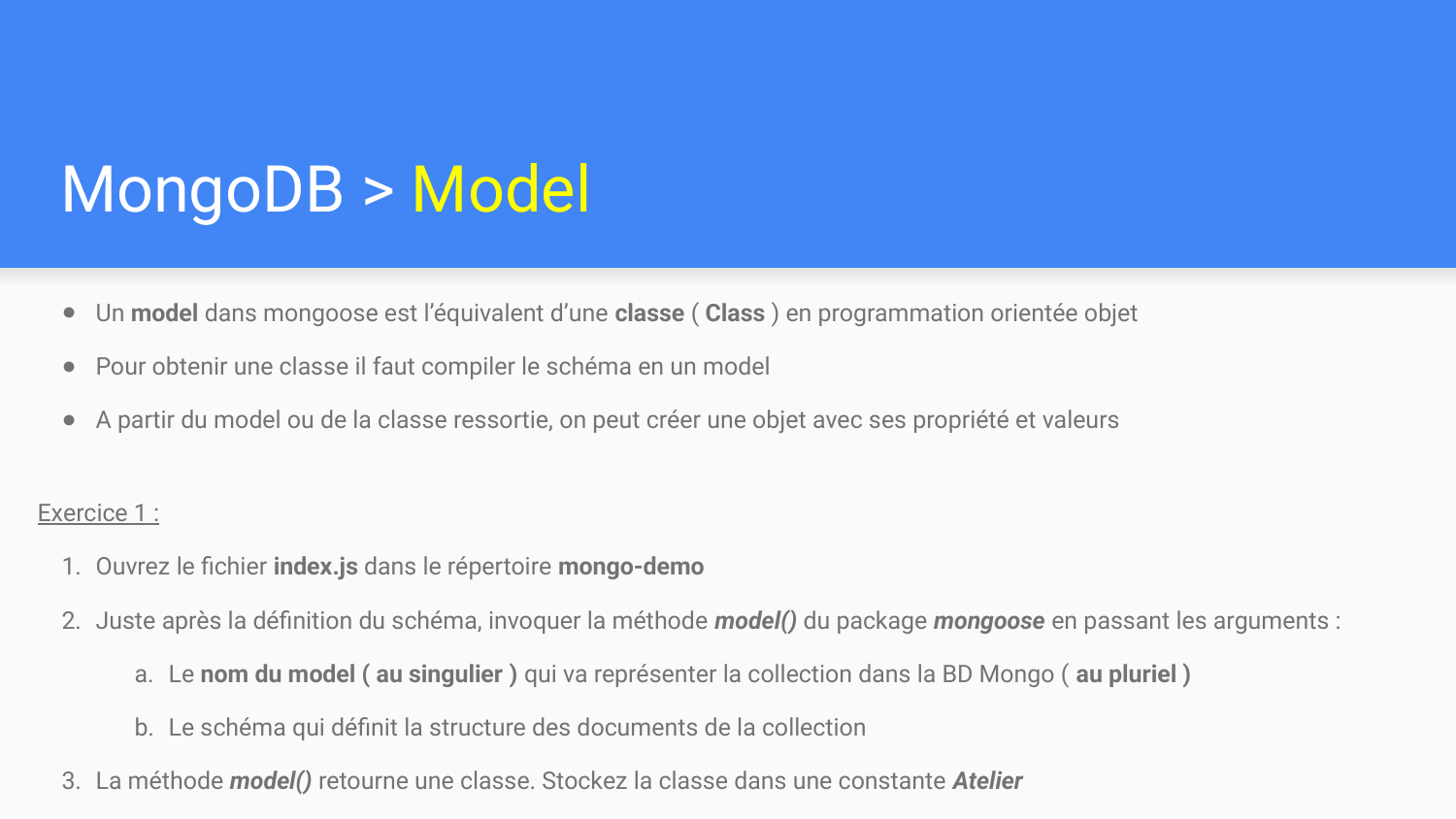

# MongoDB > Model
Un model dans mongoose est l’équivalent d’une classe ( Class ) en programmation orientée objet
Pour obtenir une classe il faut compiler le schéma en un model
A partir du model ou de la classe ressortie, on peut créer une objet avec ses propriété et valeurs

Exercice 1 :
Ouvrez le fichier index.js dans le répertoire mongo-demo
Juste après la définition du schéma, invoquer la méthode model() du package mongoose en passant les arguments :
Le nom du model ( au singulier ) qui va représenter la collection dans la BD Mongo ( au pluriel )
Le schéma qui définit la structure des documents de la collection
La méthode model() retourne une classe. Stockez la classe dans une constante Atelier